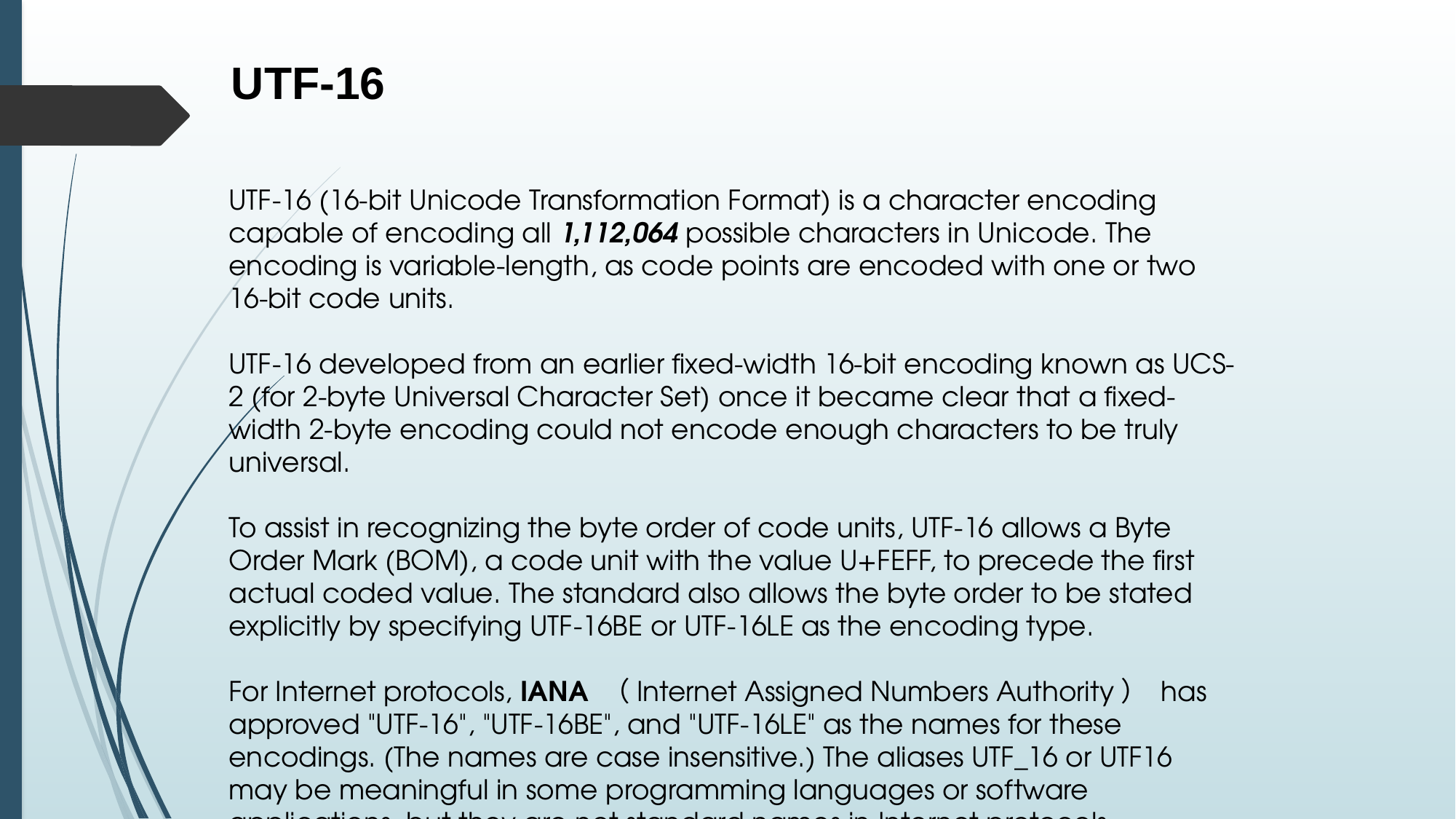

UTF-16
UTF-16 (16-bit Unicode Transformation Format) is a character encoding capable of encoding all 1,112,064 possible characters in Unicode. The encoding is variable-length, as code points are encoded with one or two 16-bit code units.

UTF-16 developed from an earlier fixed-width 16-bit encoding known as UCS-2 (for 2-byte Universal Character Set) once it became clear that a fixed-width 2-byte encoding could not encode enough characters to be truly universal.

To assist in recognizing the byte order of code units, UTF-16 allows a Byte Order Mark (BOM), a code unit with the value U+FEFF, to precede the first actual coded value. The standard also allows the byte order to be stated explicitly by specifying UTF-16BE or UTF-16LE as the encoding type.

For Internet protocols, IANA （Internet Assigned Numbers Authority） has approved "UTF-16", "UTF-16BE", and "UTF-16LE" as the names for these encodings. (The names are case insensitive.) The aliases UTF_16 or UTF16 may be meaningful in some programming languages or software applications, but they are not standard names in Internet protocols.